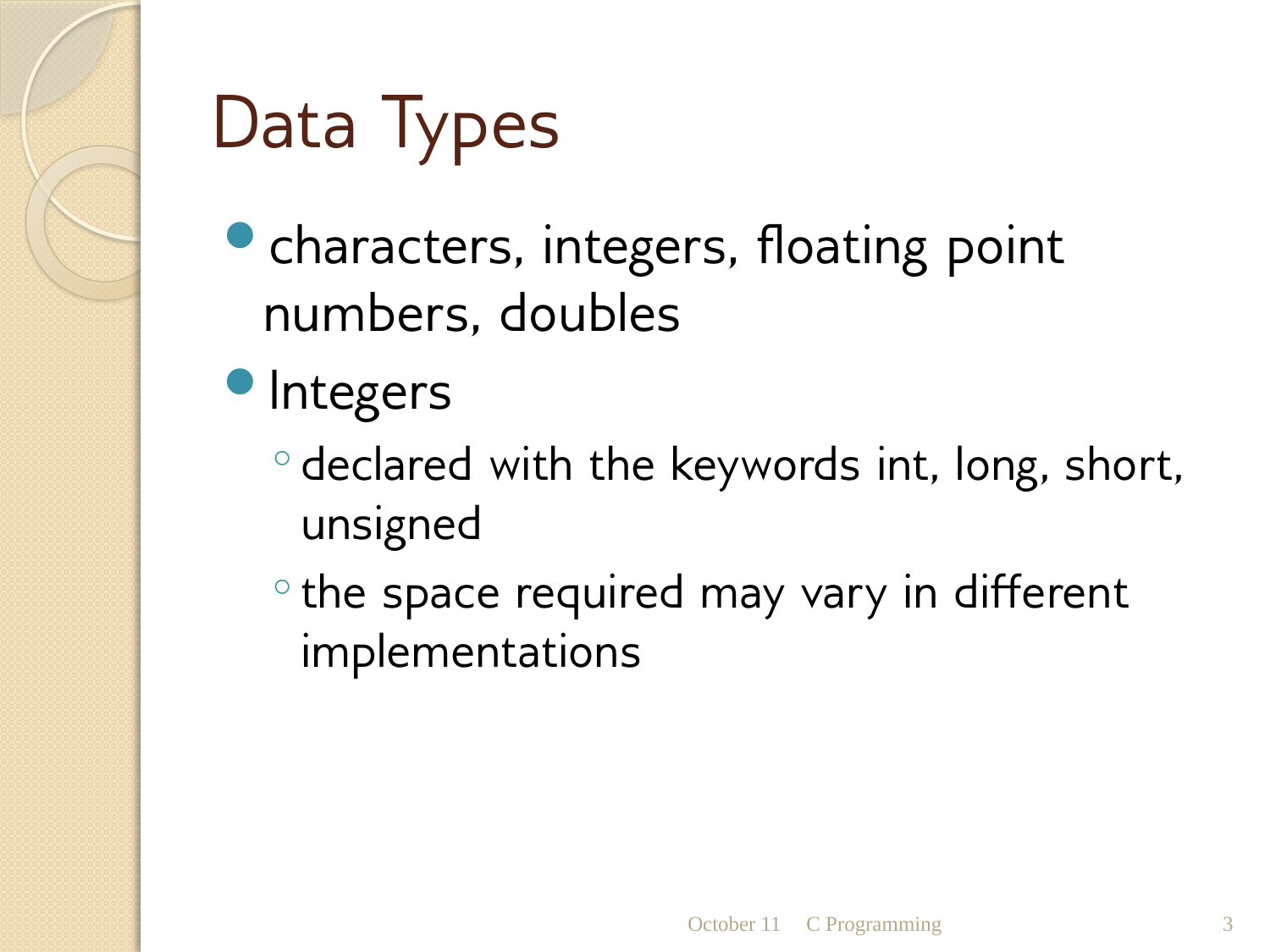

# Data Types
characters, integers, floating point numbers, doubles
Integers
declared with the keywords int, long, short, unsigned
the space required may vary in different implementations
October 11
C Programming
3